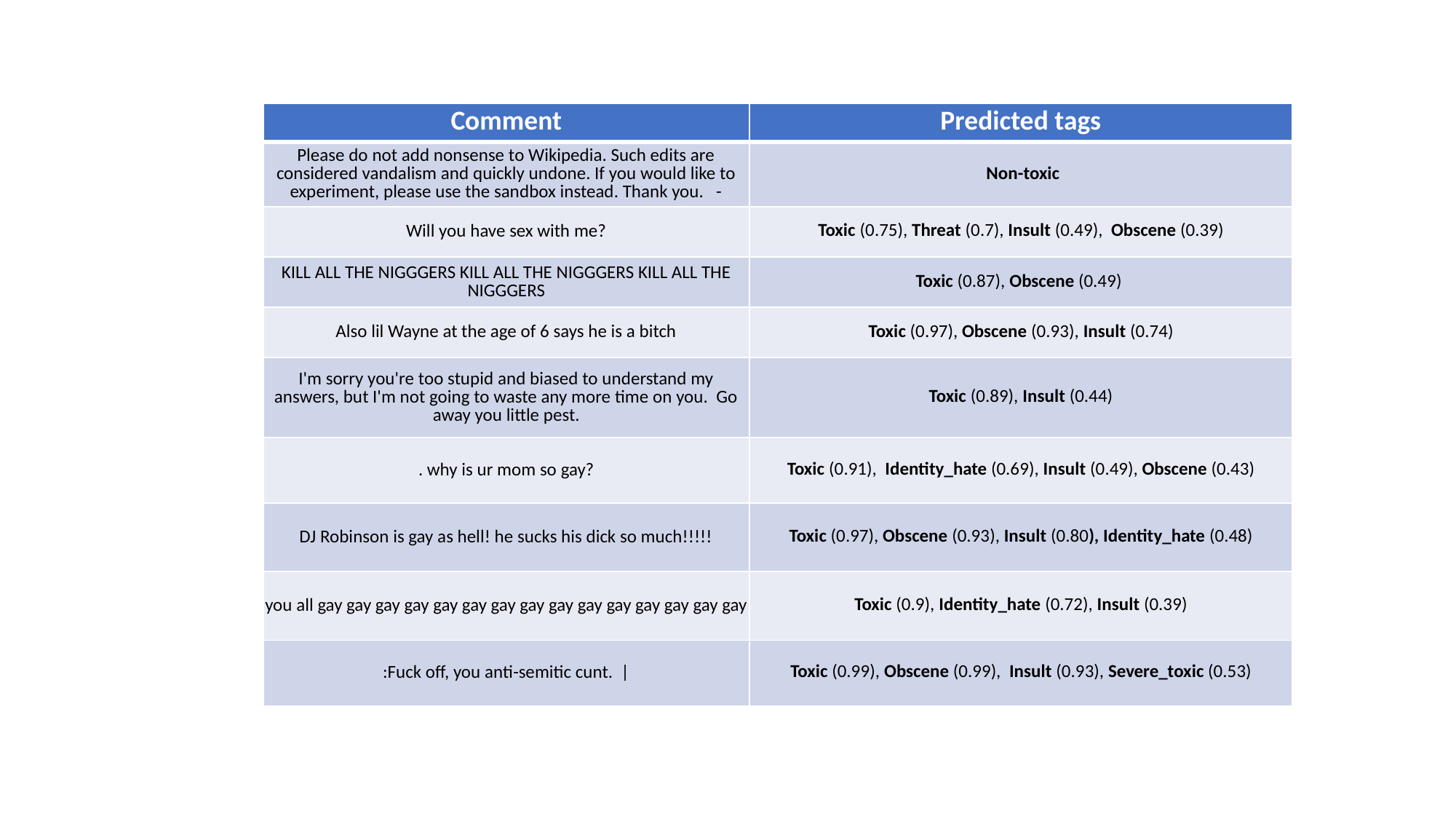

| Comment | Predicted tags |
| --- | --- |
| Please do not add nonsense to Wikipedia. Such edits are considered vandalism and quickly undone. If you would like to experiment, please use the sandbox instead. Thank you. - | Non-toxic |
| Will you have sex with me? | Toxic (0.75), Threat (0.7), Insult (0.49), Obscene (0.39) |
| KILL ALL THE NIGGGERS KILL ALL THE NIGGGERS KILL ALL THE NIGGGERS | Toxic (0.87), Obscene (0.49) |
| Also lil Wayne at the age of 6 says he is a bitch | Toxic (0.97), Obscene (0.93), Insult (0.74) |
| I'm sorry you're too stupid and biased to understand my answers, but I'm not going to waste any more time on you. Go away you little pest. | Toxic (0.89), Insult (0.44) |
| . why is ur mom so gay? | Toxic (0.91), Identity\_hate (0.69), Insult (0.49), Obscene (0.43) |
| DJ Robinson is gay as hell! he sucks his dick so much!!!!! | Toxic (0.97), Obscene (0.93), Insult (0.80), Identity\_hate (0.48) |
| you all gay gay gay gay gay gay gay gay gay gay gay gay gay gay gay | Toxic (0.9), Identity\_hate (0.72), Insult (0.39) |
| :Fuck off, you anti-semitic cunt. | | Toxic (0.99), Obscene (0.99), Insult (0.93), Severe\_toxic (0.53) |
#